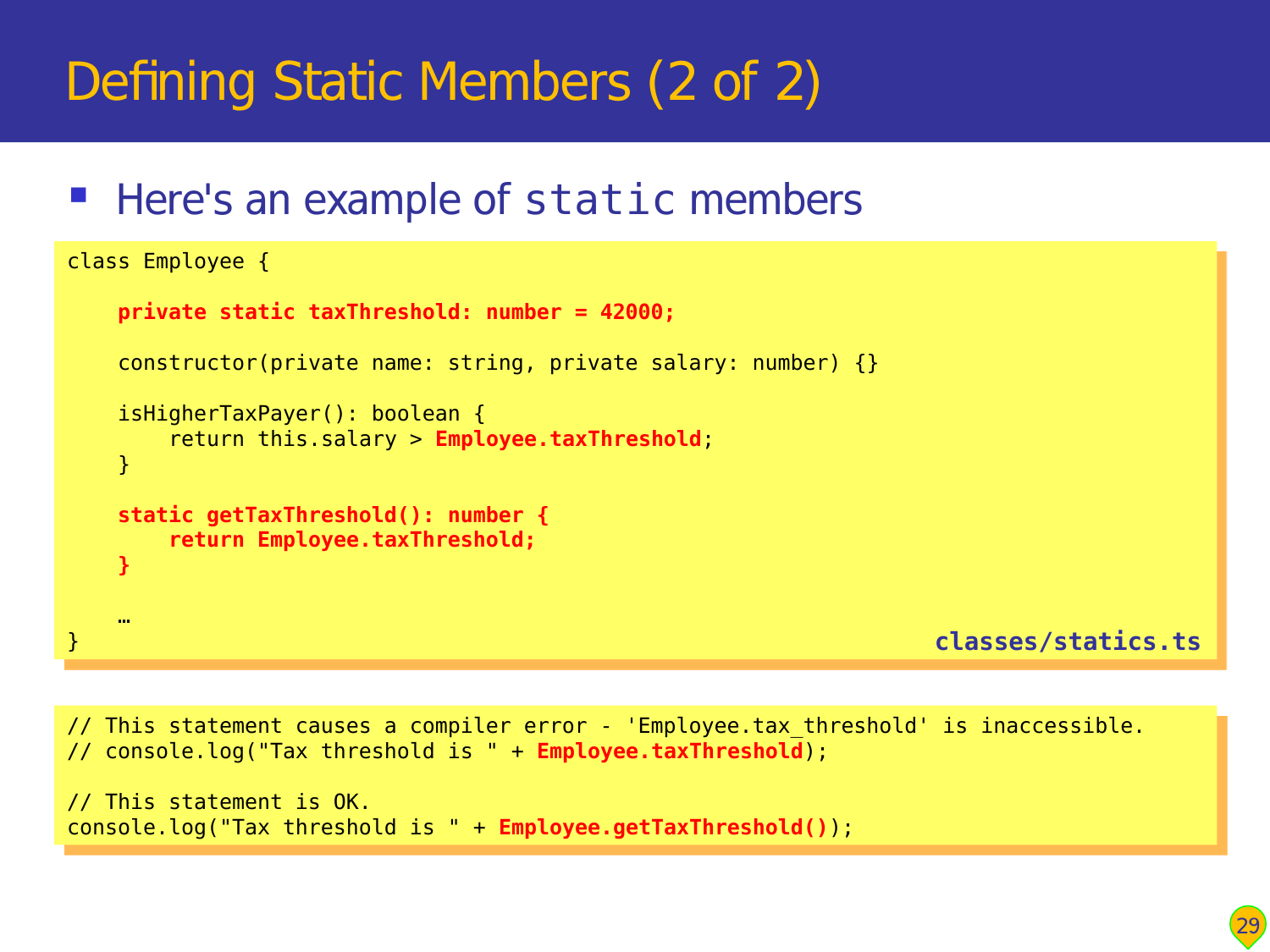

# Defining Static Members (2 of 2)
Here's an example of static members
class Employee {

    private static taxThreshold: number = 42000;

    constructor(private name: string, private salary: number) {}

    isHigherTaxPayer(): boolean {
        return this.salary > Employee.taxThreshold;
    }

    static getTaxThreshold(): number {
        return Employee.taxThreshold;
    }

    …
}
classes/statics.ts
// This statement causes a compiler error - 'Employee.tax_threshold' is inaccessible.
// console.log("Tax threshold is " + Employee.taxThreshold);

// This statement is OK.
console.log("Tax threshold is " + Employee.getTaxThreshold());

29